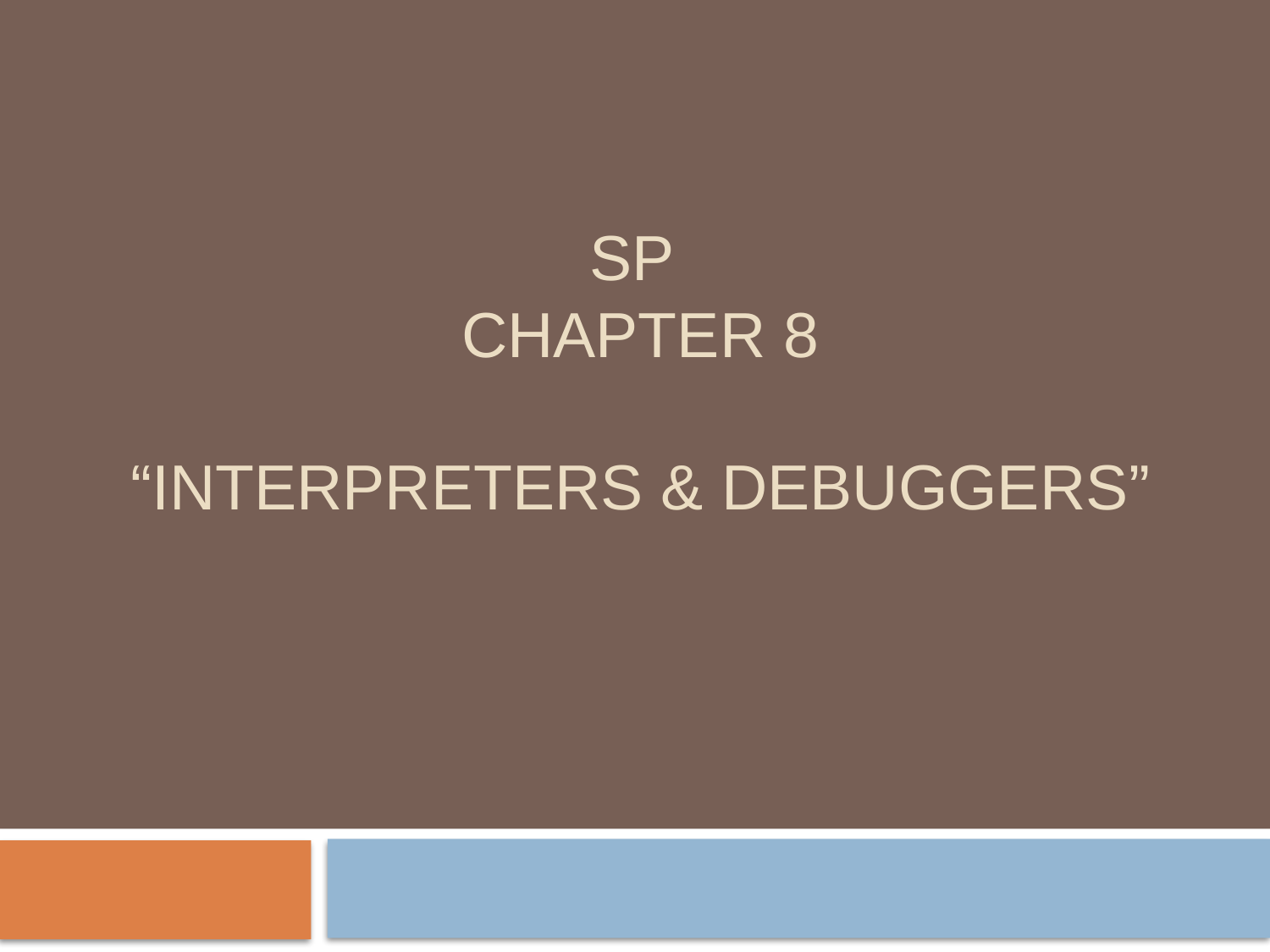

# Sp Chapter 8 “Interpreters & Debuggers”